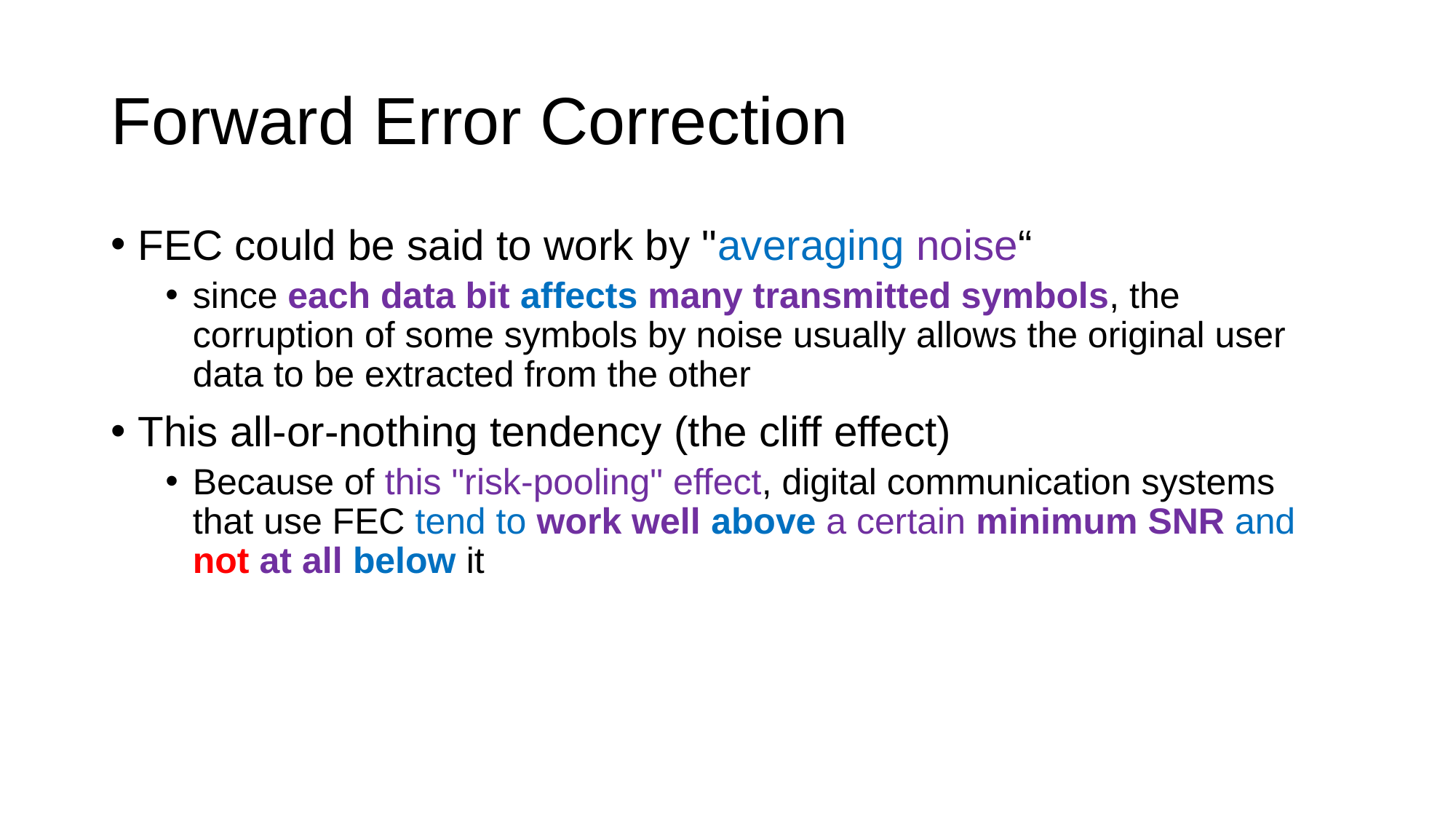

# Forward Error Correction
FEC could be said to work by "averaging noise“
since each data bit affects many transmitted symbols, the corruption of some symbols by noise usually allows the original user data to be extracted from the other
This all-or-nothing tendency (the cliff effect)
Because of this "risk-pooling" effect, digital communication systems that use FEC tend to work well above a certain minimum SNR and not at all below it